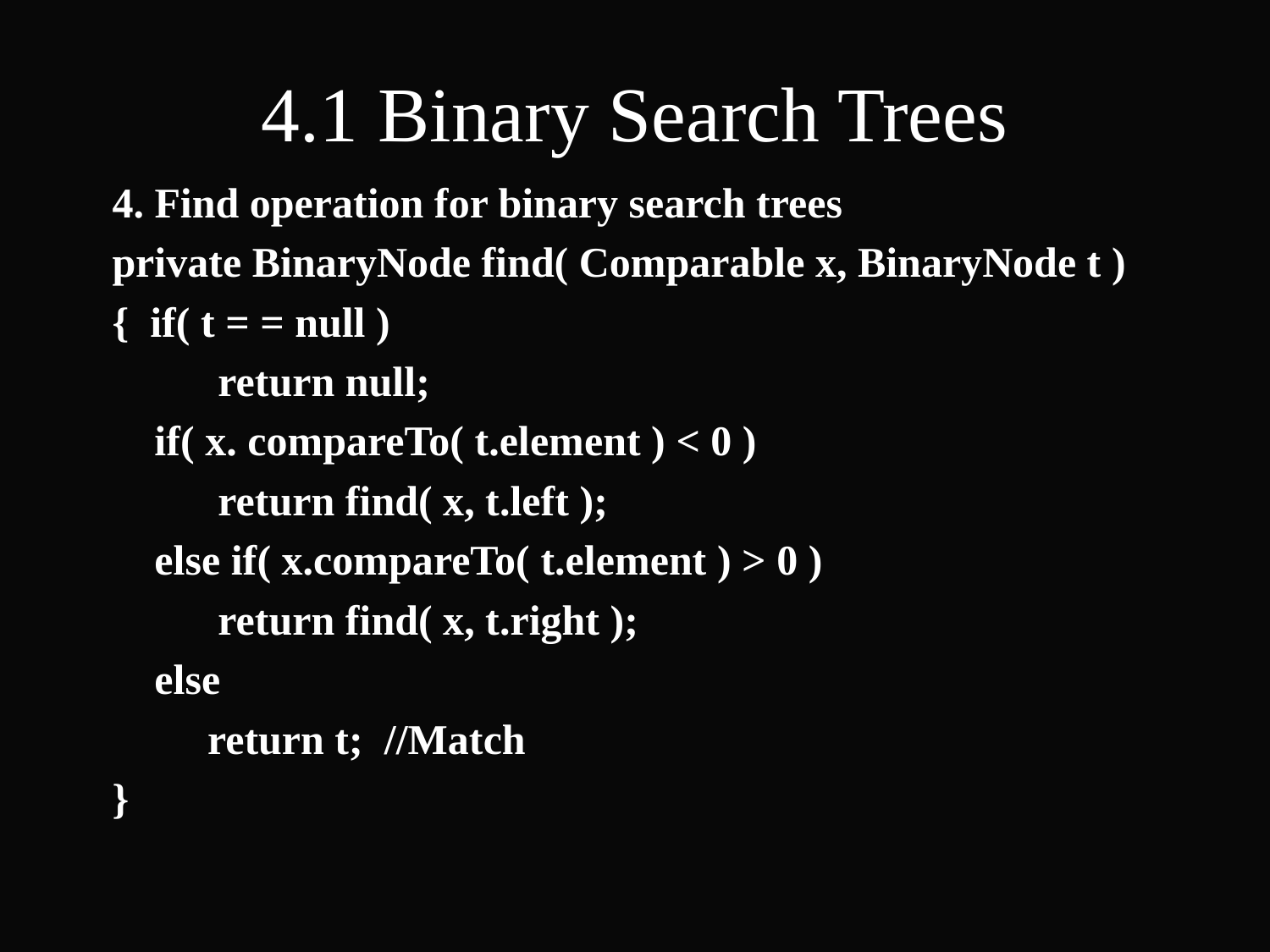

4.1 Binary Search Trees
 4. Find operation for binary search trees
 private BinaryNode find( Comparable x, BinaryNode t )
 {  if( t = = null )
           return null;
     if( x. compareTo( t.element ) < 0 )
           return find( x, t.left );
     else if( x.compareTo( t.element ) > 0 )
           return find( x, t.right );
     else
          return t;  //Match
 }